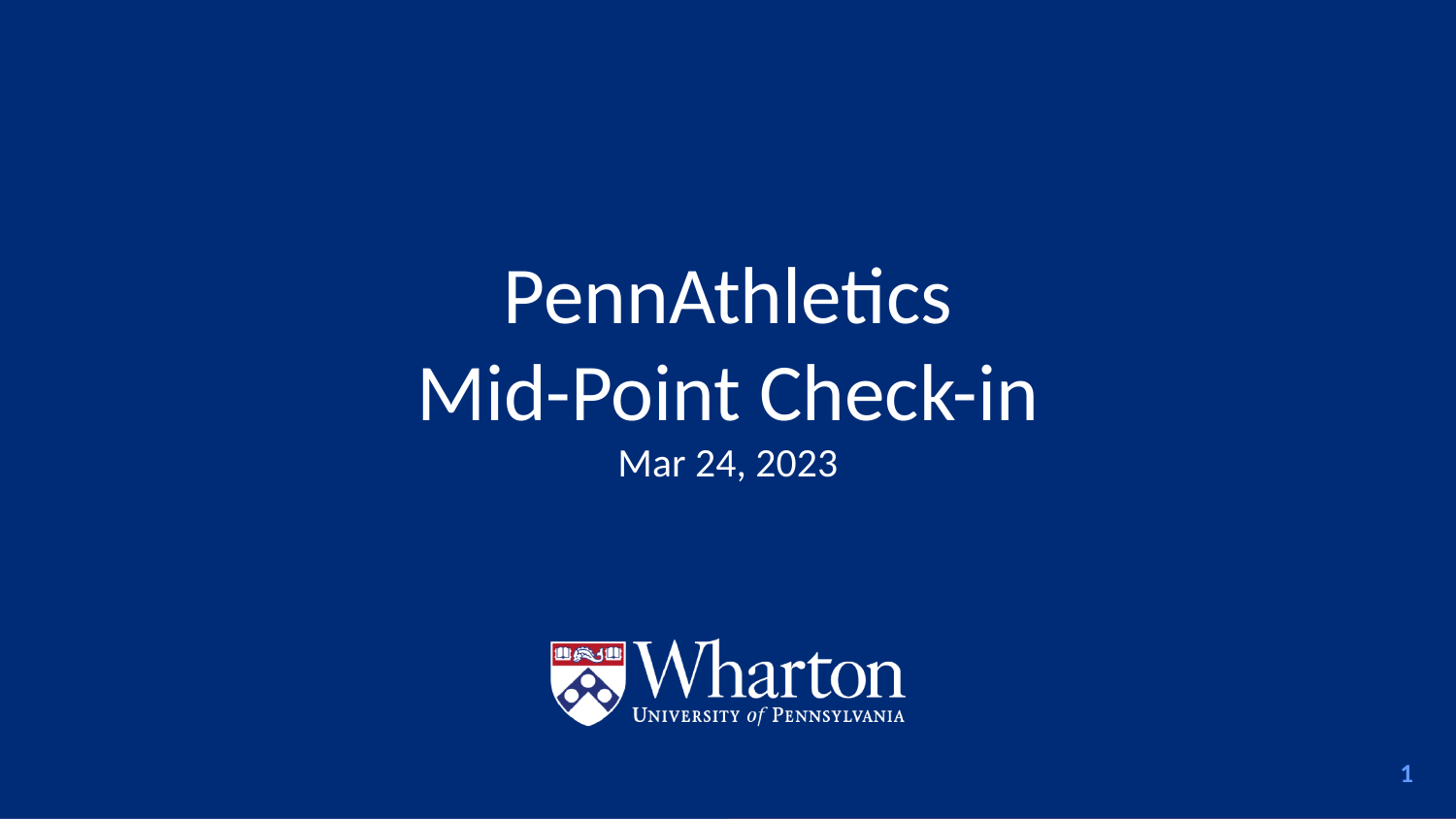

# PennAthletics
Mid-Point Check-in
Mar 24, 2023
1